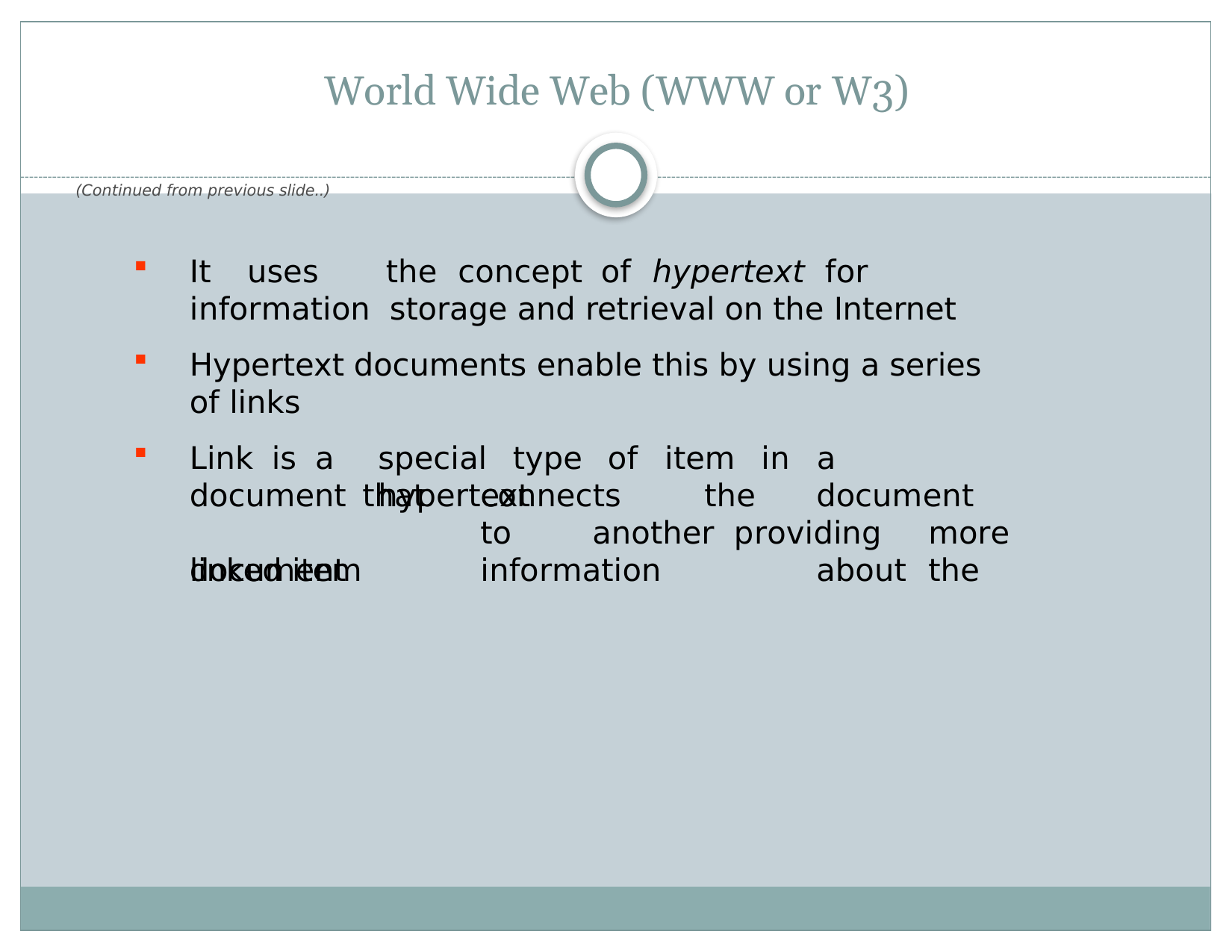

# World Wide Web (WWW or W3)
(Continued from previous slide..)
It	uses	the	concept	of	hypertext	for	information  storage and retrieval on the Internet
Hypertext documents enable this by using a series  of links
Link is a  document  document
special	type	of	item	in	a	hypertext
that	connects	the	document	to	another  providing	more	information		about	the
linked item